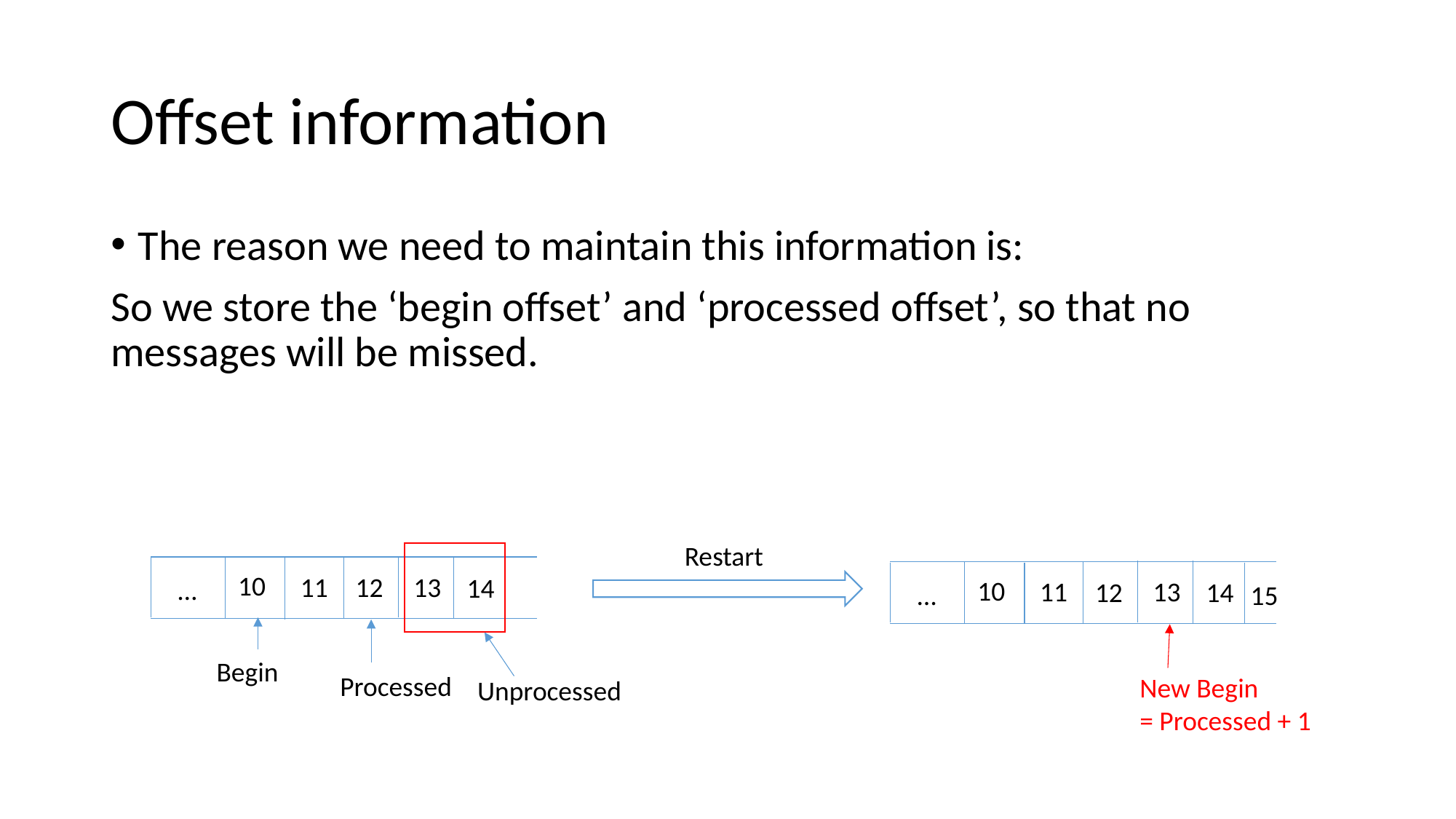

# Offset information
The reason we need to maintain this information is:
So we store the ‘begin offset’ and ‘processed offset’, so that no messages will be missed.

Restart

10
11
13
12
14
…
10
11
13
12
14

…
15
Begin
Processed
New Begin
= Processed + 1
Unprocessed